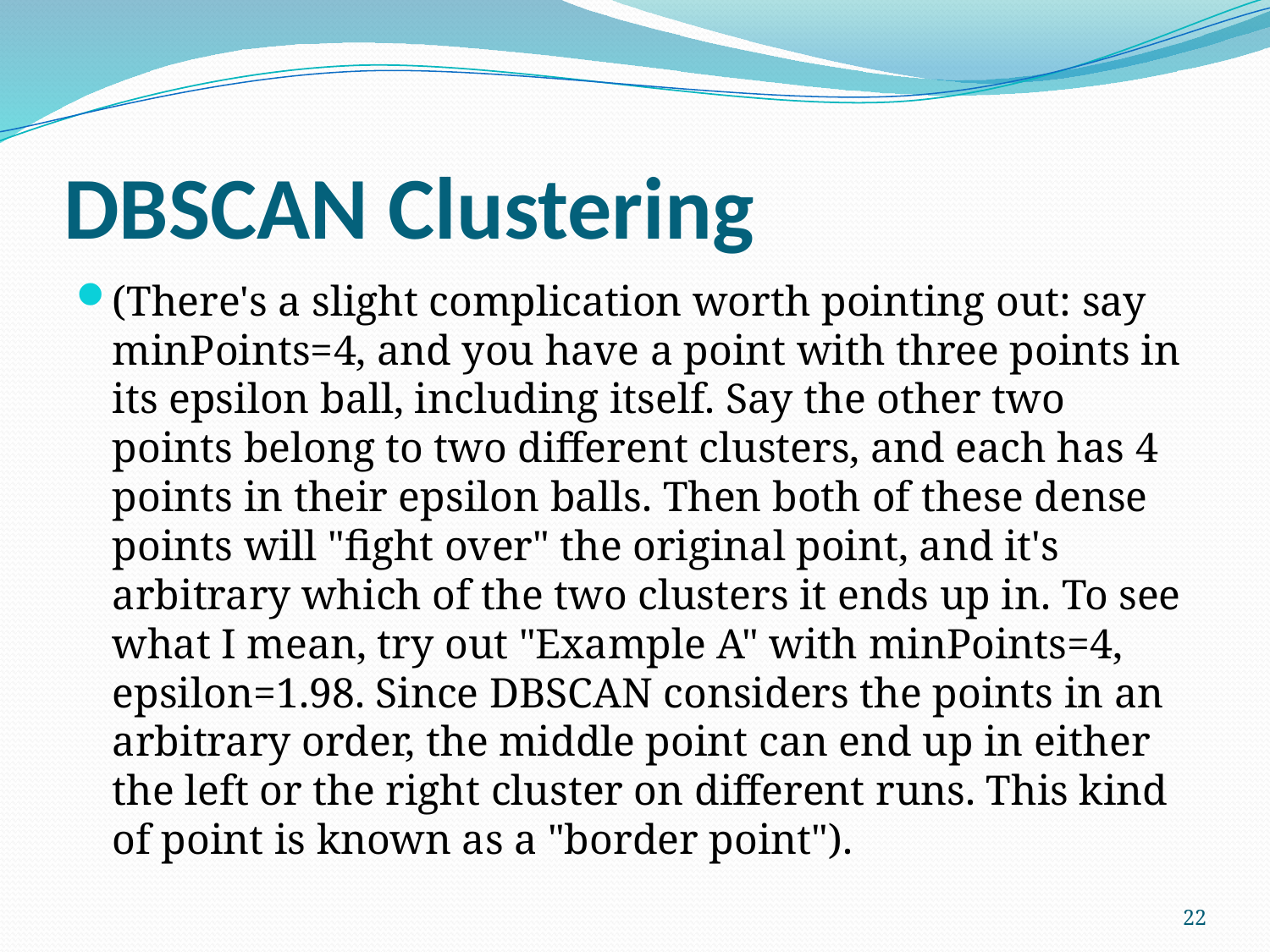

# DBSCAN Clustering
(There's a slight complication worth pointing out: say minPoints=4, and you have a point with three points in its epsilon ball, including itself. Say the other two points belong to two different clusters, and each has 4 points in their epsilon balls. Then both of these dense points will "fight over" the original point, and it's arbitrary which of the two clusters it ends up in. To see what I mean, try out "Example A" with minPoints=4, epsilon=1.98. Since DBSCAN considers the points in an arbitrary order, the middle point can end up in either the left or the right cluster on different runs. This kind of point is known as a "border point").

22